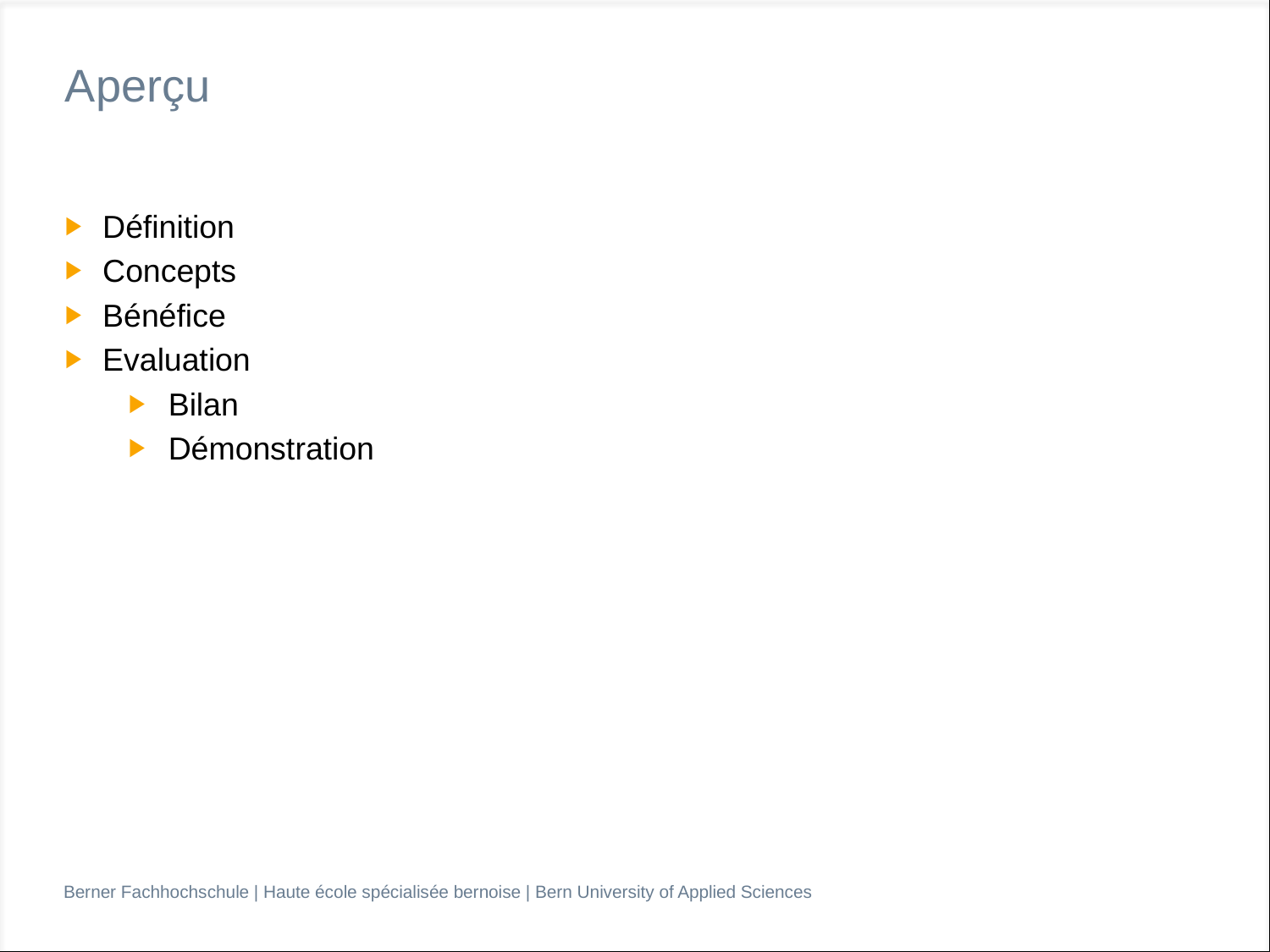

# Aperçu
Définition
Concepts
Bénéfice
Evaluation
Bilan
Démonstration